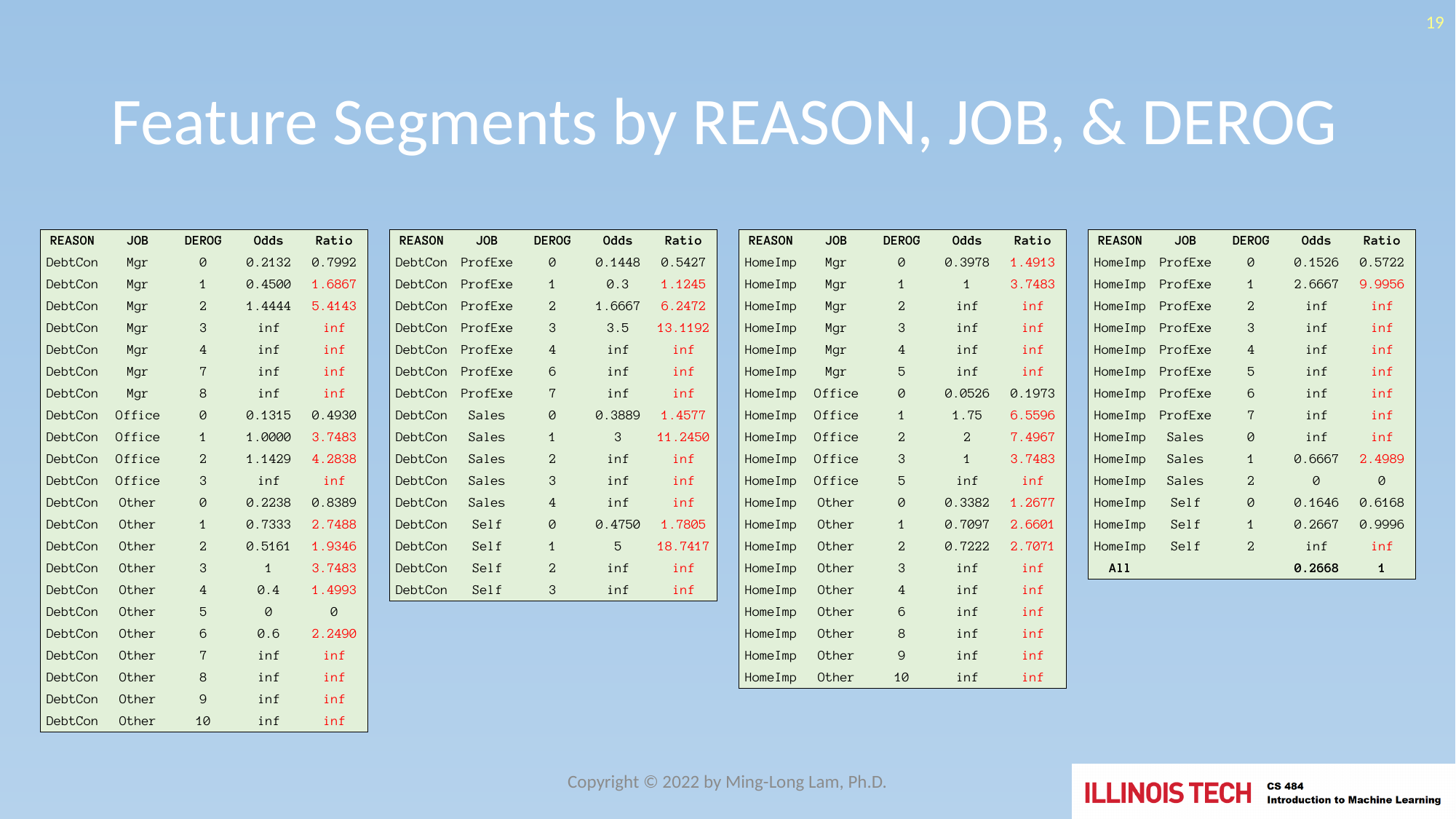

19
# Feature Segments by REASON, JOB, & DEROG
| REASON | JOB | DEROG | Odds | Ratio |  | REASON | JOB | DEROG | Odds | Ratio |  | REASON | JOB | DEROG | Odds | Ratio |  | REASON | JOB | DEROG | Odds | Ratio |
| --- | --- | --- | --- | --- | --- | --- | --- | --- | --- | --- | --- | --- | --- | --- | --- | --- | --- | --- | --- | --- | --- | --- |
| DebtCon | Mgr | 0 | 0.2132 | 0.7992 |  | DebtCon | ProfExe | 0 | 0.1448 | 0.5427 |  | HomeImp | Mgr | 0 | 0.3978 | 1.4913 |  | HomeImp | ProfExe | 0 | 0.1526 | 0.5722 |
| DebtCon | Mgr | 1 | 0.4500 | 1.6867 |  | DebtCon | ProfExe | 1 | 0.3 | 1.1245 |  | HomeImp | Mgr | 1 | 1 | 3.7483 |  | HomeImp | ProfExe | 1 | 2.6667 | 9.9956 |
| DebtCon | Mgr | 2 | 1.4444 | 5.4143 |  | DebtCon | ProfExe | 2 | 1.6667 | 6.2472 |  | HomeImp | Mgr | 2 | inf | inf |  | HomeImp | ProfExe | 2 | inf | inf |
| DebtCon | Mgr | 3 | inf | inf |  | DebtCon | ProfExe | 3 | 3.5 | 13.1192 |  | HomeImp | Mgr | 3 | inf | inf |  | HomeImp | ProfExe | 3 | inf | inf |
| DebtCon | Mgr | 4 | inf | inf |  | DebtCon | ProfExe | 4 | inf | inf |  | HomeImp | Mgr | 4 | inf | inf |  | HomeImp | ProfExe | 4 | inf | inf |
| DebtCon | Mgr | 7 | inf | inf |  | DebtCon | ProfExe | 6 | inf | inf |  | HomeImp | Mgr | 5 | inf | inf |  | HomeImp | ProfExe | 5 | inf | inf |
| DebtCon | Mgr | 8 | inf | inf |  | DebtCon | ProfExe | 7 | inf | inf |  | HomeImp | Office | 0 | 0.0526 | 0.1973 |  | HomeImp | ProfExe | 6 | inf | inf |
| DebtCon | Office | 0 | 0.1315 | 0.4930 |  | DebtCon | Sales | 0 | 0.3889 | 1.4577 |  | HomeImp | Office | 1 | 1.75 | 6.5596 |  | HomeImp | ProfExe | 7 | inf | inf |
| DebtCon | Office | 1 | 1.0000 | 3.7483 |  | DebtCon | Sales | 1 | 3 | 11.2450 |  | HomeImp | Office | 2 | 2 | 7.4967 |  | HomeImp | Sales | 0 | inf | inf |
| DebtCon | Office | 2 | 1.1429 | 4.2838 |  | DebtCon | Sales | 2 | inf | inf |  | HomeImp | Office | 3 | 1 | 3.7483 |  | HomeImp | Sales | 1 | 0.6667 | 2.4989 |
| DebtCon | Office | 3 | inf | inf |  | DebtCon | Sales | 3 | inf | inf |  | HomeImp | Office | 5 | inf | inf |  | HomeImp | Sales | 2 | 0 | 0 |
| DebtCon | Other | 0 | 0.2238 | 0.8389 |  | DebtCon | Sales | 4 | inf | inf |  | HomeImp | Other | 0 | 0.3382 | 1.2677 |  | HomeImp | Self | 0 | 0.1646 | 0.6168 |
| DebtCon | Other | 1 | 0.7333 | 2.7488 |  | DebtCon | Self | 0 | 0.4750 | 1.7805 |  | HomeImp | Other | 1 | 0.7097 | 2.6601 |  | HomeImp | Self | 1 | 0.2667 | 0.9996 |
| DebtCon | Other | 2 | 0.5161 | 1.9346 |  | DebtCon | Self | 1 | 5 | 18.7417 |  | HomeImp | Other | 2 | 0.7222 | 2.7071 |  | HomeImp | Self | 2 | inf | inf |
| DebtCon | Other | 3 | 1 | 3.7483 |  | DebtCon | Self | 2 | inf | inf |  | HomeImp | Other | 3 | inf | inf |  | All |  |  | 0.2668 | 1 |
| DebtCon | Other | 4 | 0.4 | 1.4993 |  | DebtCon | Self | 3 | inf | inf |  | HomeImp | Other | 4 | inf | inf |  |  |  |  |  |  |
| DebtCon | Other | 5 | 0 | 0 |  |  |  |  |  |  |  | HomeImp | Other | 6 | inf | inf |  |  |  |  |  |  |
| DebtCon | Other | 6 | 0.6 | 2.2490 |  |  |  |  |  |  |  | HomeImp | Other | 8 | inf | inf |  |  |  |  |  |  |
| DebtCon | Other | 7 | inf | inf |  |  |  |  |  |  |  | HomeImp | Other | 9 | inf | inf |  |  |  |  |  |  |
| DebtCon | Other | 8 | inf | inf |  |  |  |  |  |  |  | HomeImp | Other | 10 | inf | inf |  |  |  |  |  |  |
| DebtCon | Other | 9 | inf | inf |  |  |  |  |  |  |  |  |  |  |  |  |  |  |  |  |  |  |
| DebtCon | Other | 10 | inf | inf |  |  |  |  |  |  |  |  |  |  |  |  |  |  |  |  |  |  |
Copyright © 2022 by Ming-Long Lam, Ph.D.